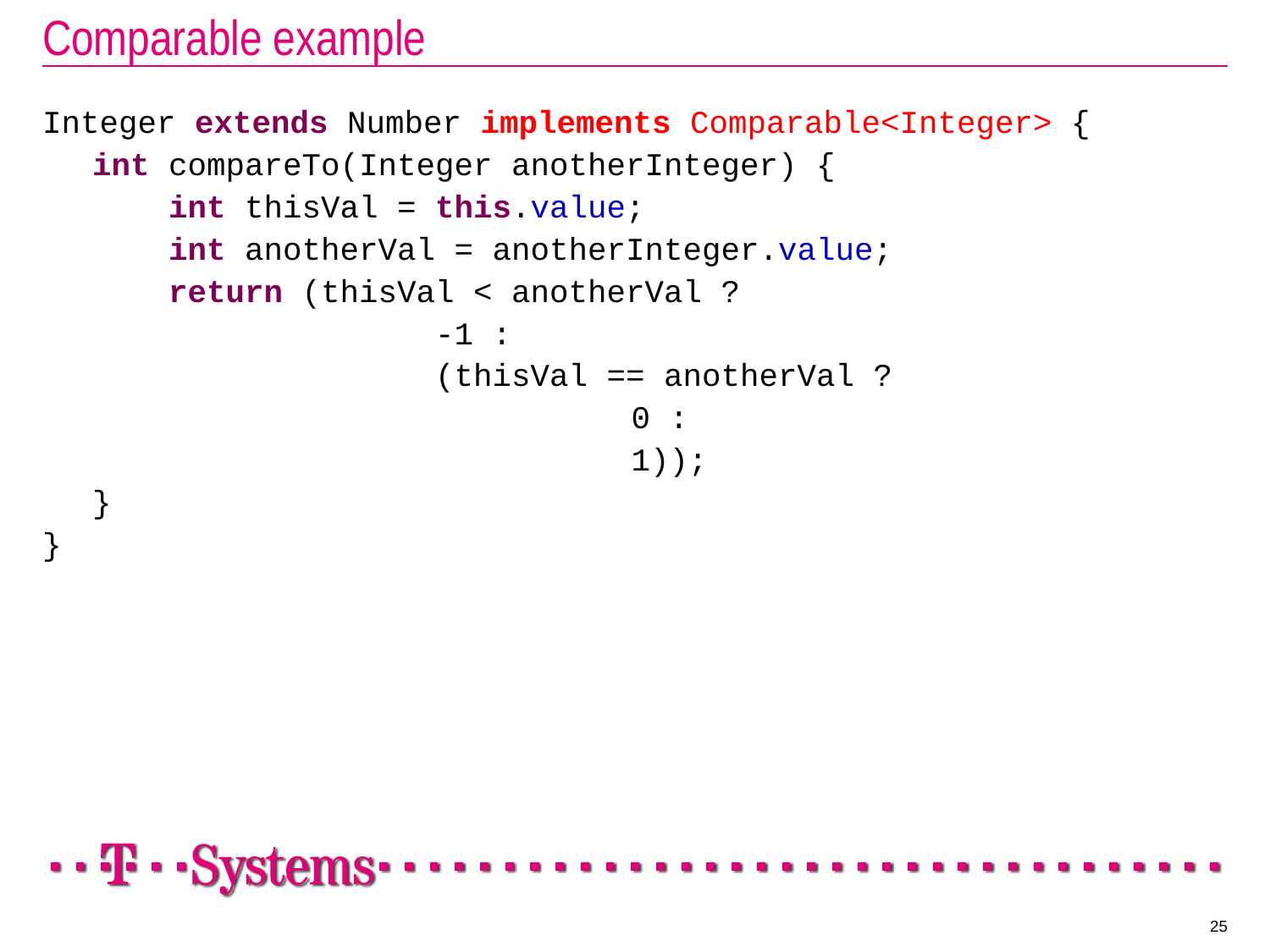

# Comparable example
Integer extends Number implements Comparable<Integer> {
int compareTo(Integer anotherInteger) {
    int thisVal = this.value;
    int anotherVal = anotherInteger.value;
    return (thisVal < anotherVal ?
                  -1 :
                  (thisVal == anotherVal ?
					0 :
					1));
}
}
25